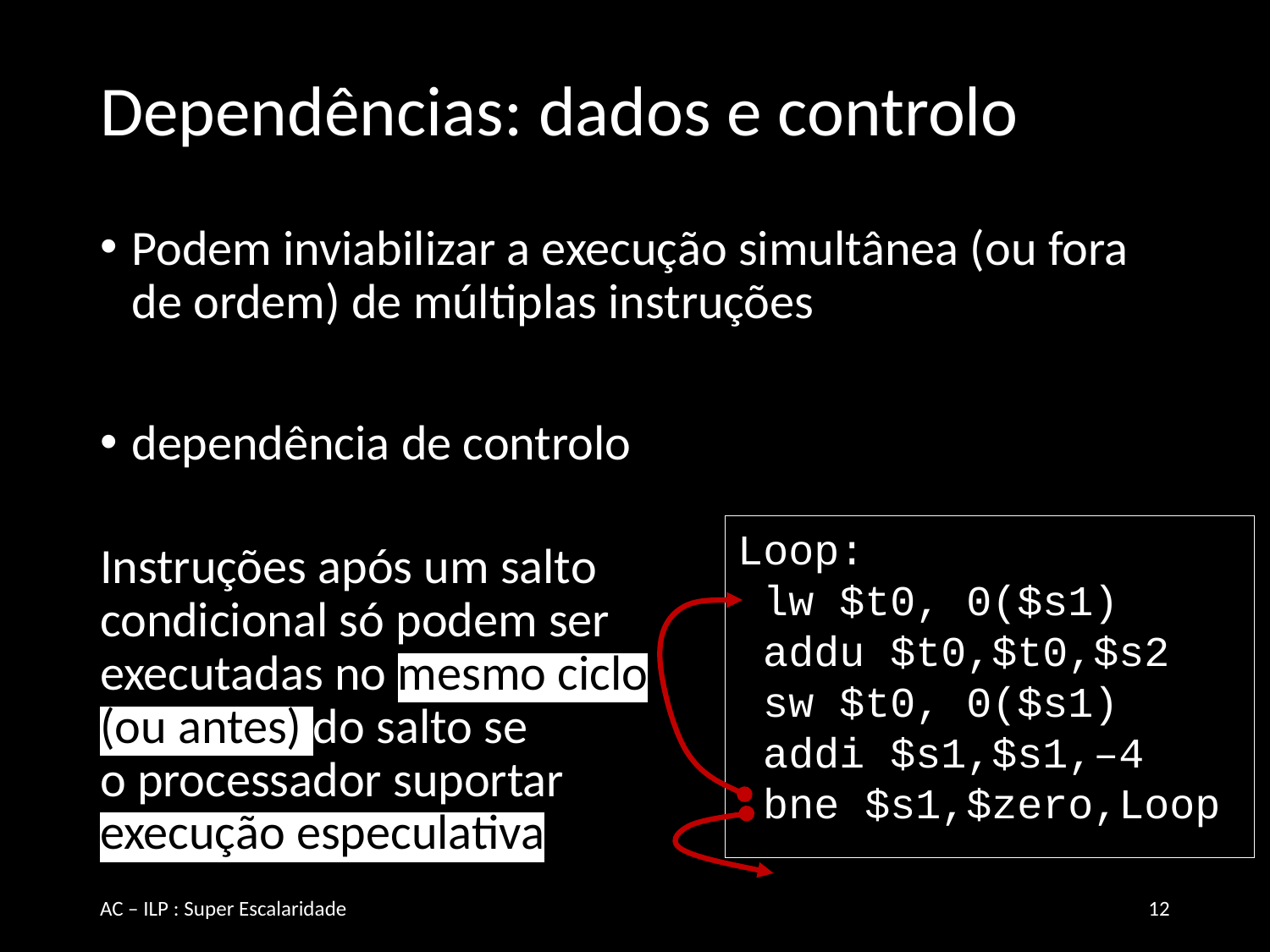

# Dependências: dados e controlo
Podem inviabilizar a execução simultânea (ou fora de ordem) de múltiplas instruções

dependência de controlo
Instruções após um salto
condicional só podem ser
executadas no mesmo ciclo
(ou antes) do salto se
o processador suportar
execução especulativa
Loop:
 lw $t0, 0($s1)
 addu $t0,$t0,$s2
 sw $t0, 0($s1)
 addi $s1,$s1,–4
 bne $s1,$zero,Loop

AC – ILP : Super Escalaridade
12